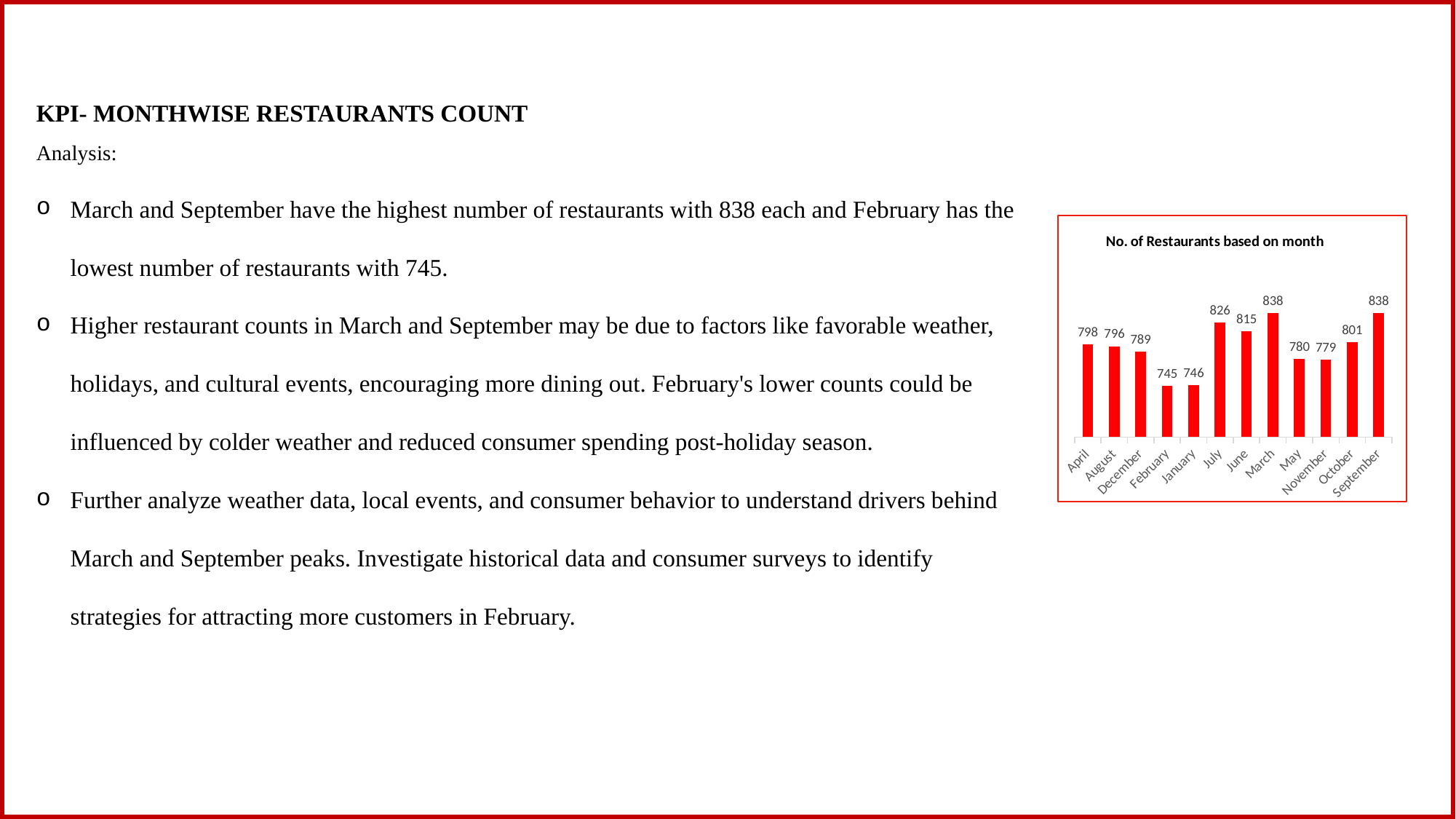

KPI- MONTHWISE RESTAURANTS COUNT
Analysis:
March and September have the highest number of restaurants with 838 each and February has the lowest number of restaurants with 745.
Higher restaurant counts in March and September may be due to factors like favorable weather, holidays, and cultural events, encouraging more dining out. February's lower counts could be influenced by colder weather and reduced consumer spending post-holiday season.
Further analyze weather data, local events, and consumer behavior to understand drivers behind March and September peaks. Investigate historical data and consumer surveys to identify strategies for attracting more customers in February.

### Chart: No. of Restaurants based on month

| Category | Total |
|---|---|
| April | 798.0 |
| August | 796.0 |
| December | 789.0 |
| February | 745.0 |
| January | 746.0 |
| July | 826.0 |
| June | 815.0 |
| March | 838.0 |
| May | 780.0 |
| November | 779.0 |
| October | 801.0 |
| September | 838.0 |